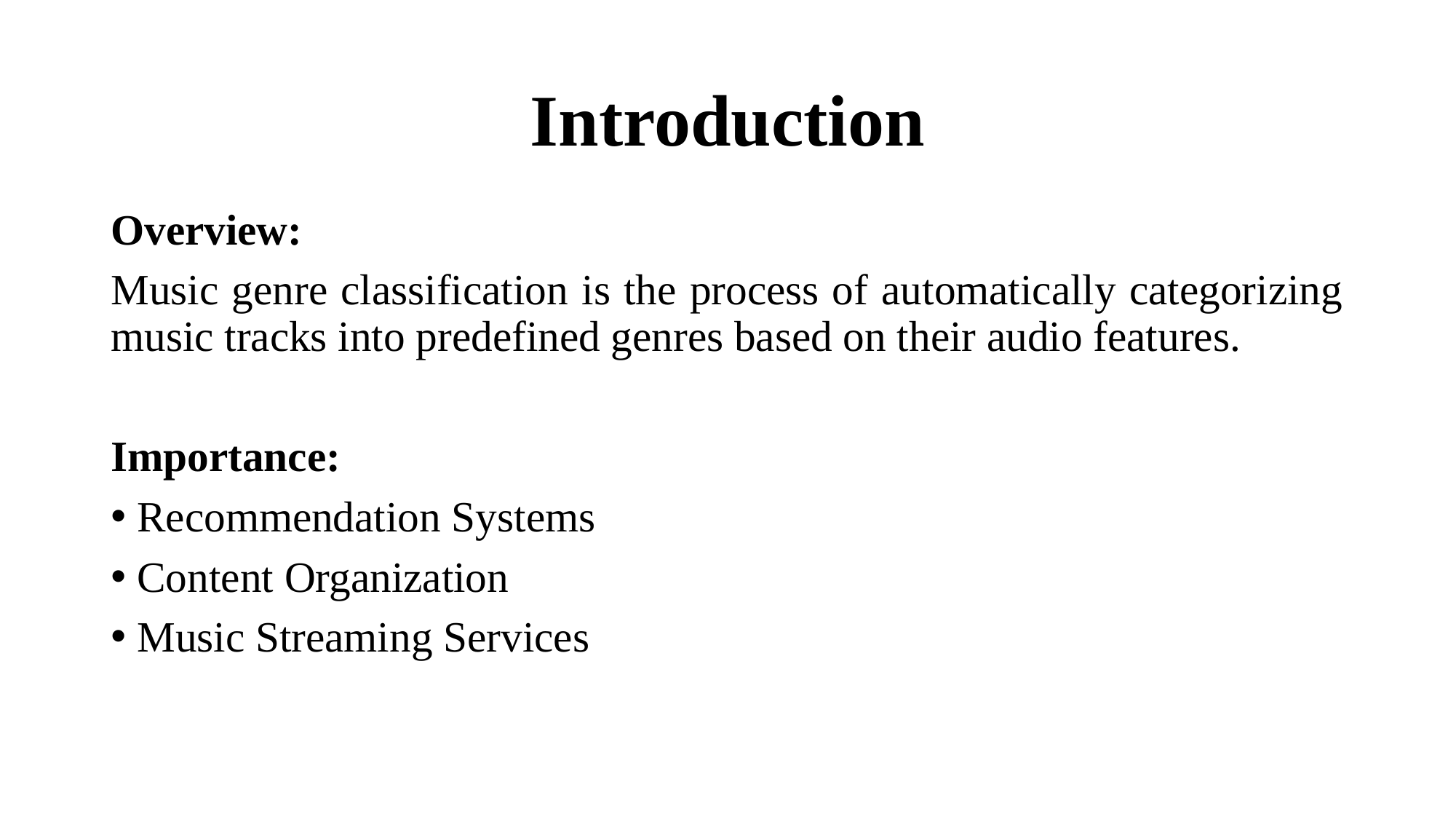

# Introduction
Overview:
Music genre classification is the process of automatically categorizing music tracks into predefined genres based on their audio features.

Importance:
Recommendation Systems
Content Organization
Music Streaming Services